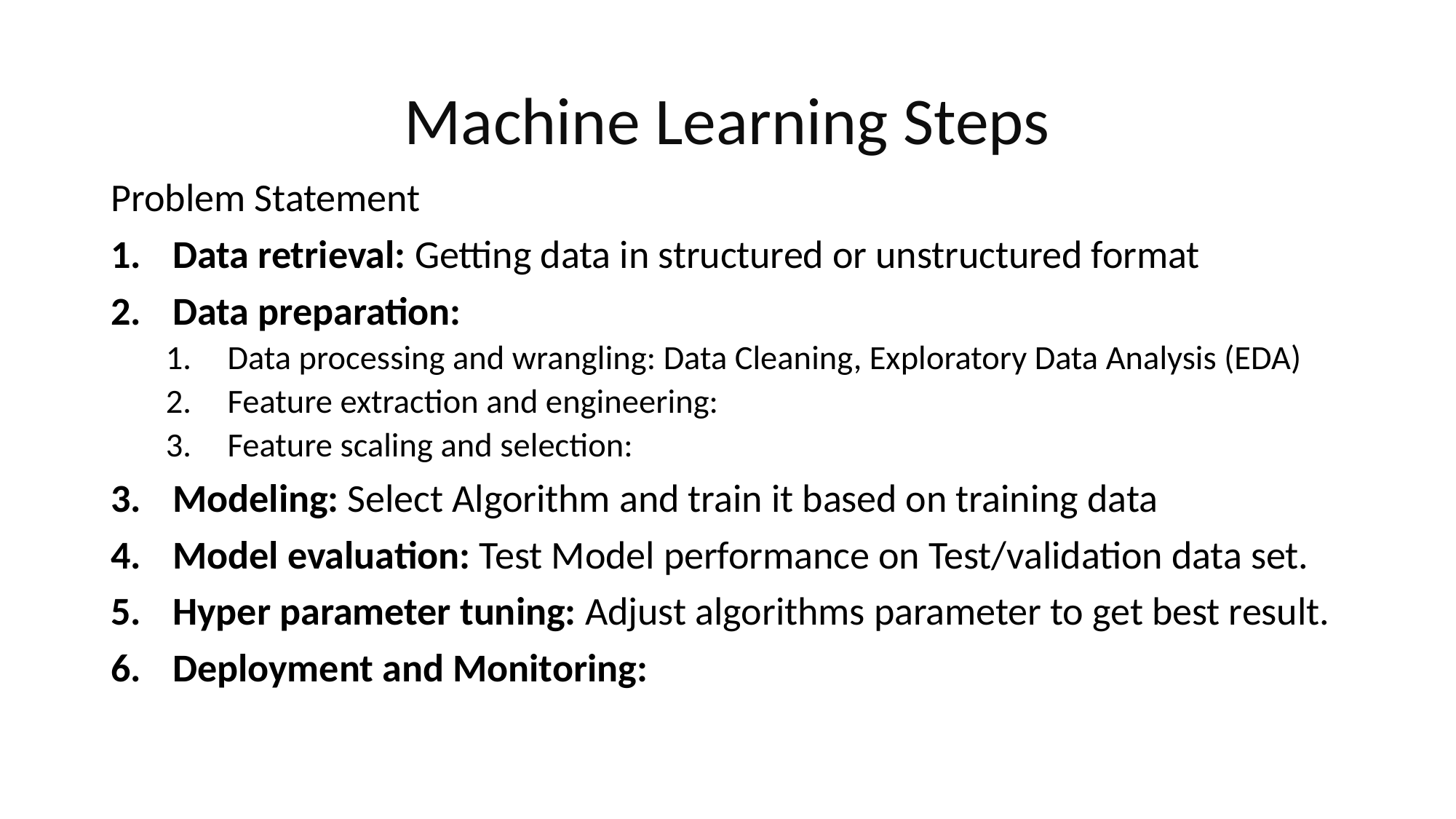

# Machine Learning Steps
Problem Statement
Data retrieval: Getting data in structured or unstructured format
Data preparation:
Data processing and wrangling: Data Cleaning, Exploratory Data Analysis (EDA)
Feature extraction and engineering:
Feature scaling and selection:
Modeling: Select Algorithm and train it based on training data
Model evaluation: Test Model performance on Test/validation data set.
Hyper parameter tuning: Adjust algorithms parameter to get best result.
Deployment and Monitoring: